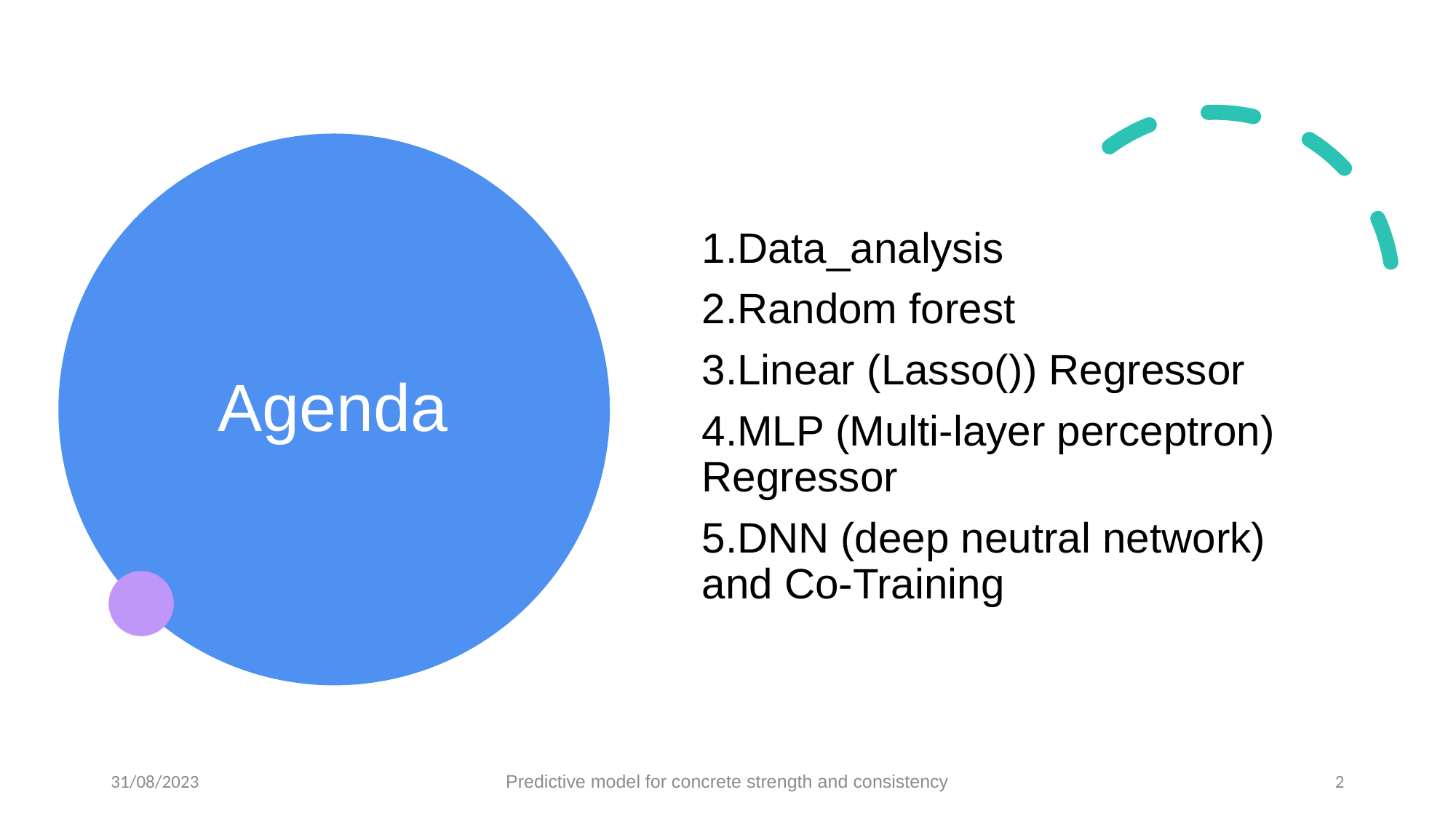

# Agenda
1.Data_analysis
2.Random forest
3.Linear (Lasso()) Regressor
4.MLP (Multi-layer perceptron) Regressor
5.DNN (deep neutral network) and Co-Training
31/08/2023
Predictive model for concrete strength and consistency
2